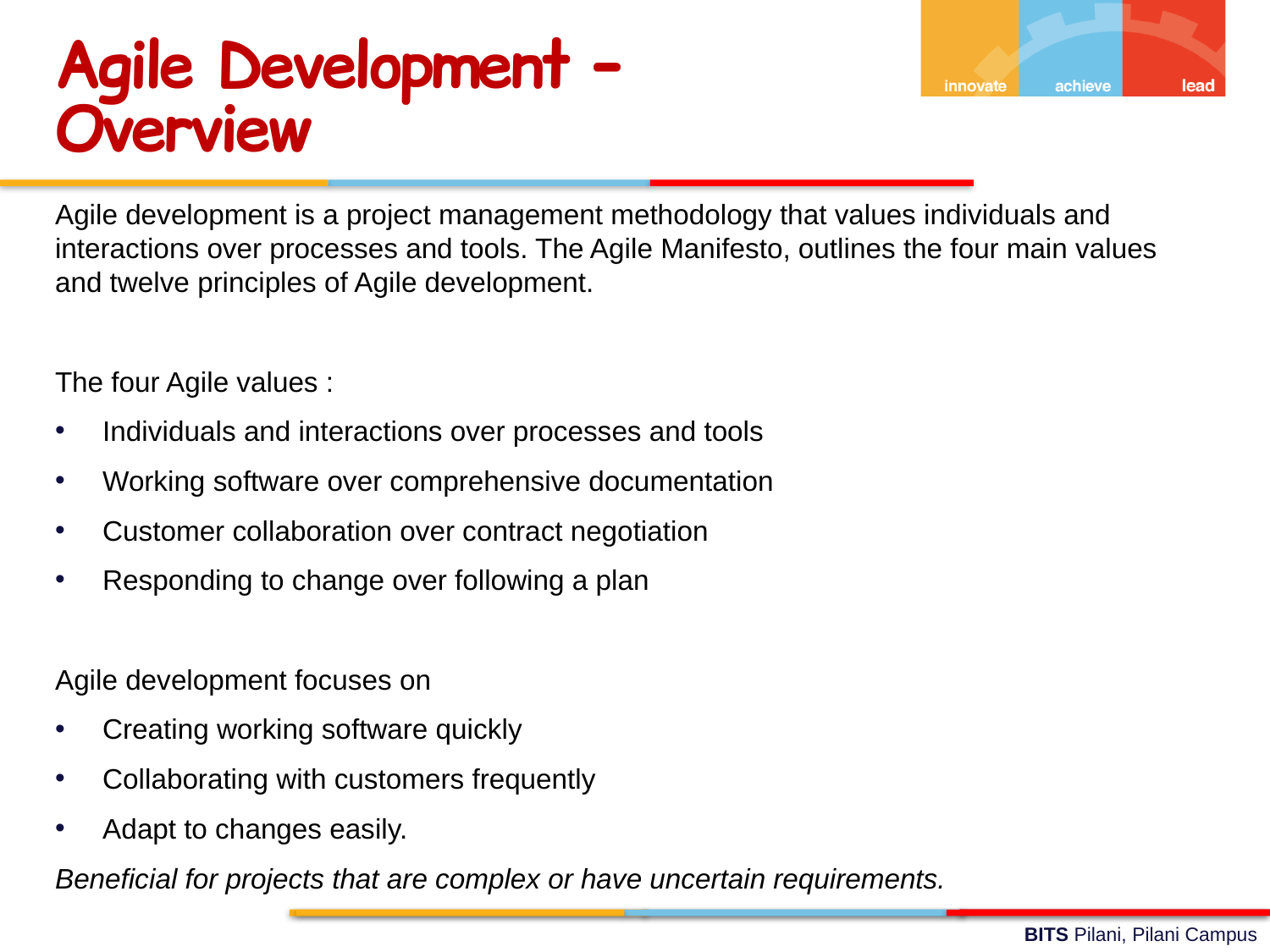

Agile Development –
Overview
Agile development is a project management methodology that values individuals and interactions over processes and tools. The Agile Manifesto, outlines the four main values and twelve principles of Agile development.

The four Agile values :
Individuals and interactions over processes and tools
Working software over comprehensive documentation
Customer collaboration over contract negotiation
Responding to change over following a plan

Agile development focuses on
Creating working software quickly
Collaborating with customers frequently
Adapt to changes easily.
Beneficial for projects that are complex or have uncertain requirements.